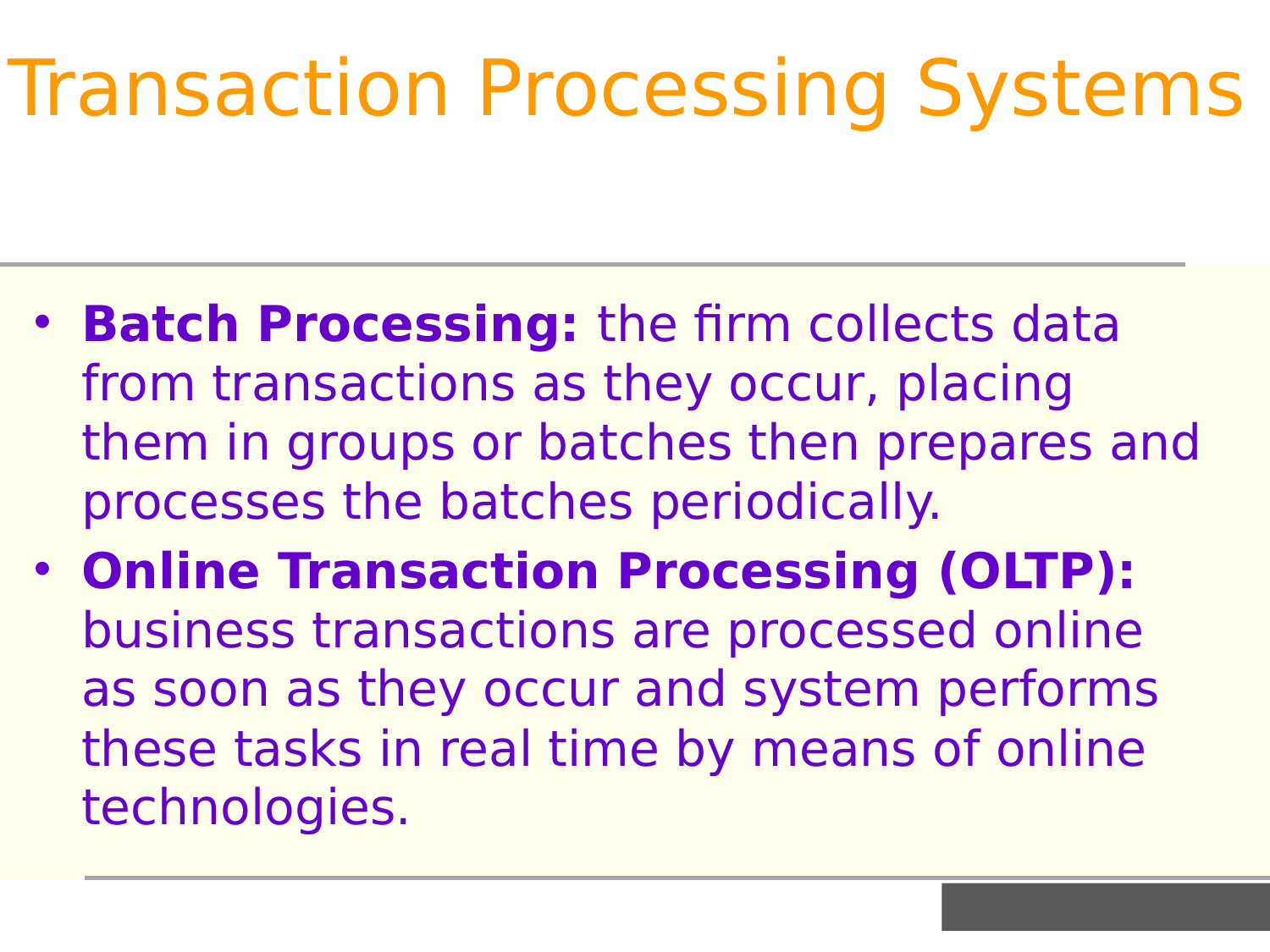

Transaction Processing Systems
Batch Processing: the firm collects data from transactions as they occur, placing them in groups or batches then prepares and processes the batches periodically.
Online Transaction Processing (OLTP): business transactions are processed online as soon as they occur and system performs these tasks in real time by means of online technologies.